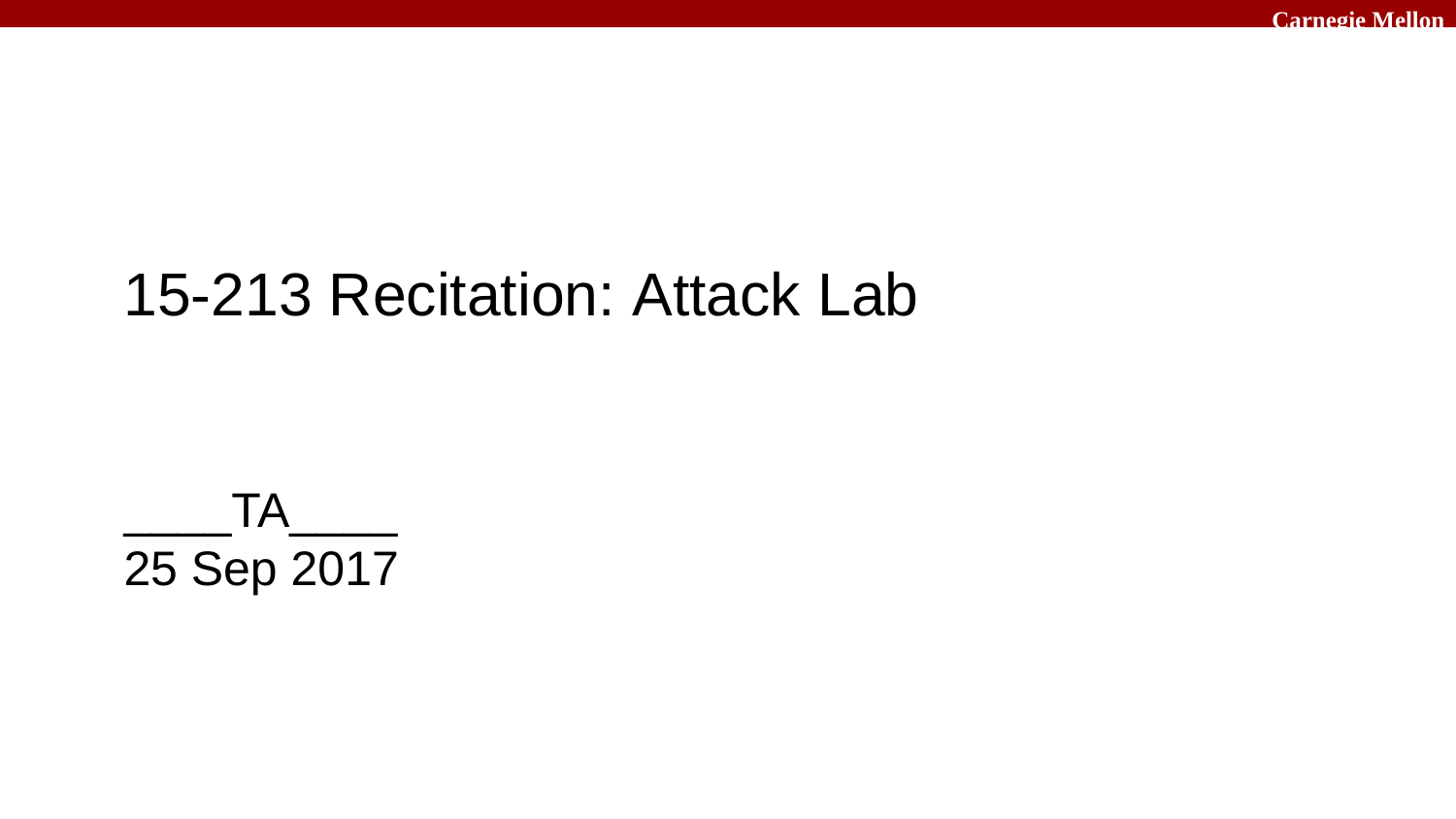

# 15-213 Recitation: Attack Lab
____TA____
25 Sep 2017